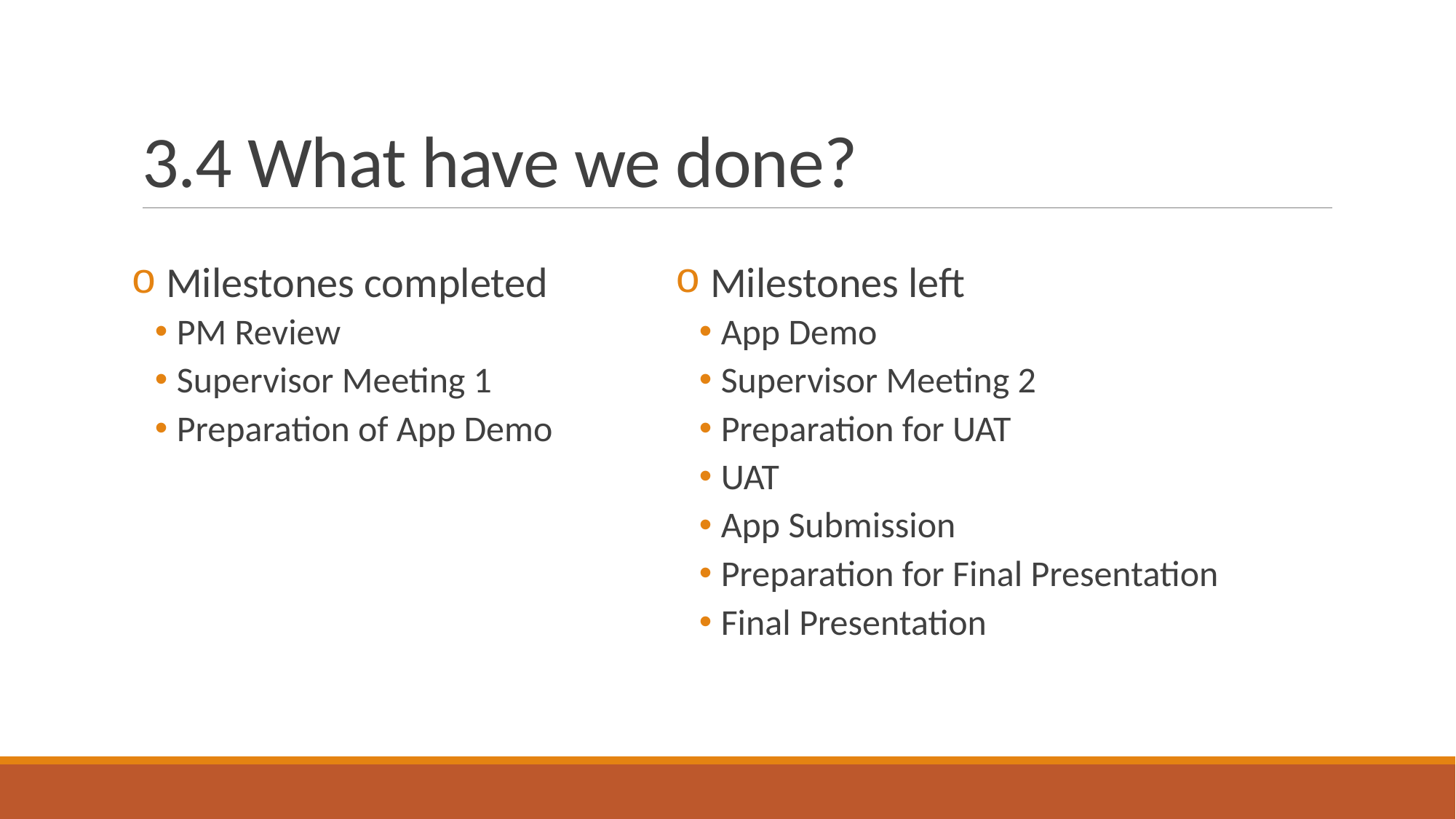

# 3.4 What have we done?
 Milestones left
App Demo
Supervisor Meeting 2
Preparation for UAT
UAT
App Submission
Preparation for Final Presentation
Final Presentation
 Milestones completed
PM Review
Supervisor Meeting 1
Preparation of App Demo